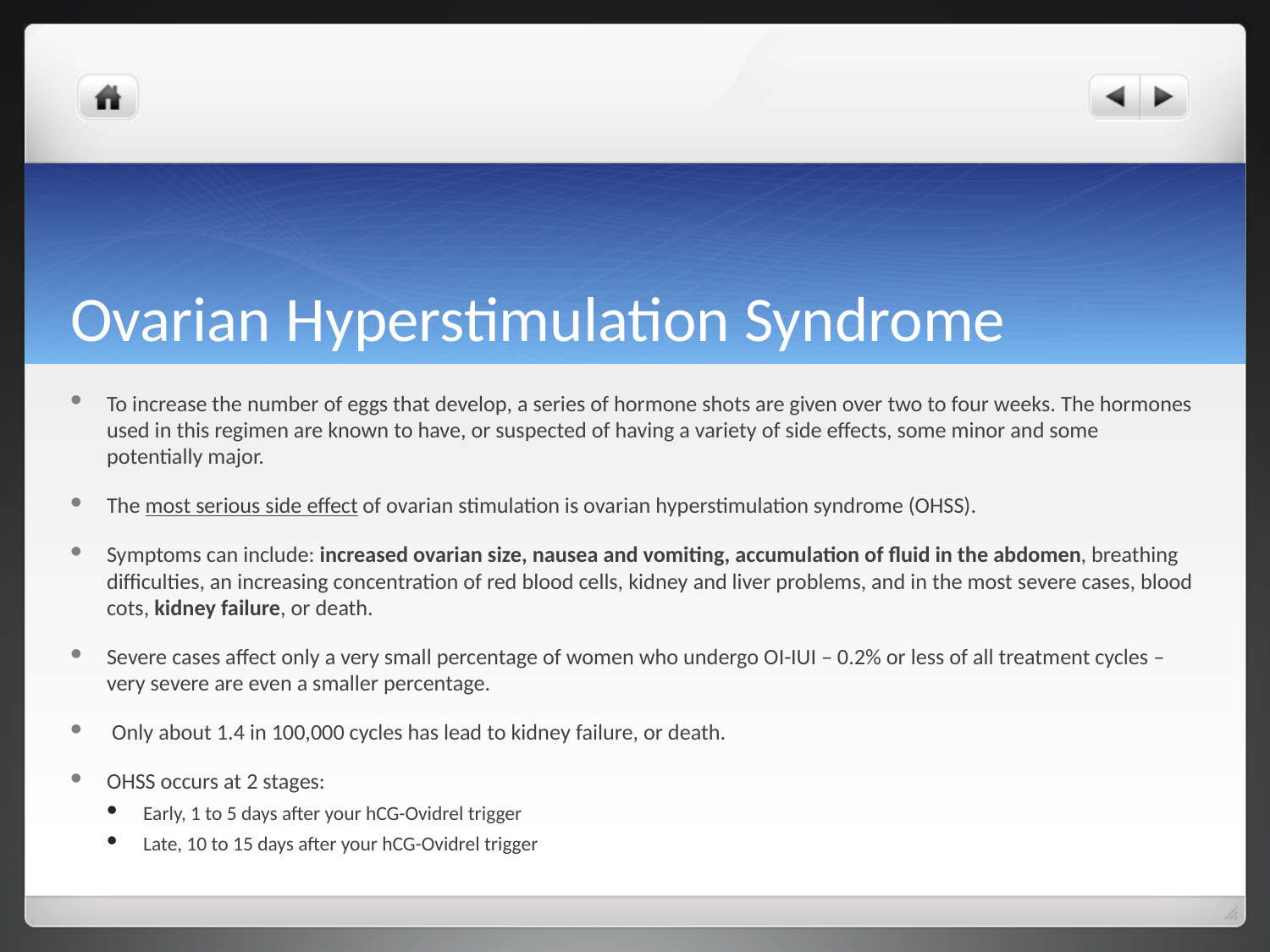

# Ovarian Hyperstimulation Syndrome
To increase the number of eggs that develop, a series of hormone shots are given over two to four weeks. The hormones used in this regimen are known to have, or suspected of having a variety of side effects, some minor and some potentially major.
The most serious side effect of ovarian stimulation is ovarian hyperstimulation syndrome (OHSS).
Symptoms can include: increased ovarian size, nausea and vomiting, accumulation of fluid in the abdomen, breathing difficulties, an increasing concentration of red blood cells, kidney and liver problems, and in the most severe cases, blood cots, kidney failure, or death.
Severe cases affect only a very small percentage of women who undergo OI-IUI – 0.2% or less of all treatment cycles – very severe are even a smaller percentage.
 Only about 1.4 in 100,000 cycles has lead to kidney failure, or death.
OHSS occurs at 2 stages:
Early, 1 to 5 days after your hCG-Ovidrel trigger
Late, 10 to 15 days after your hCG-Ovidrel trigger